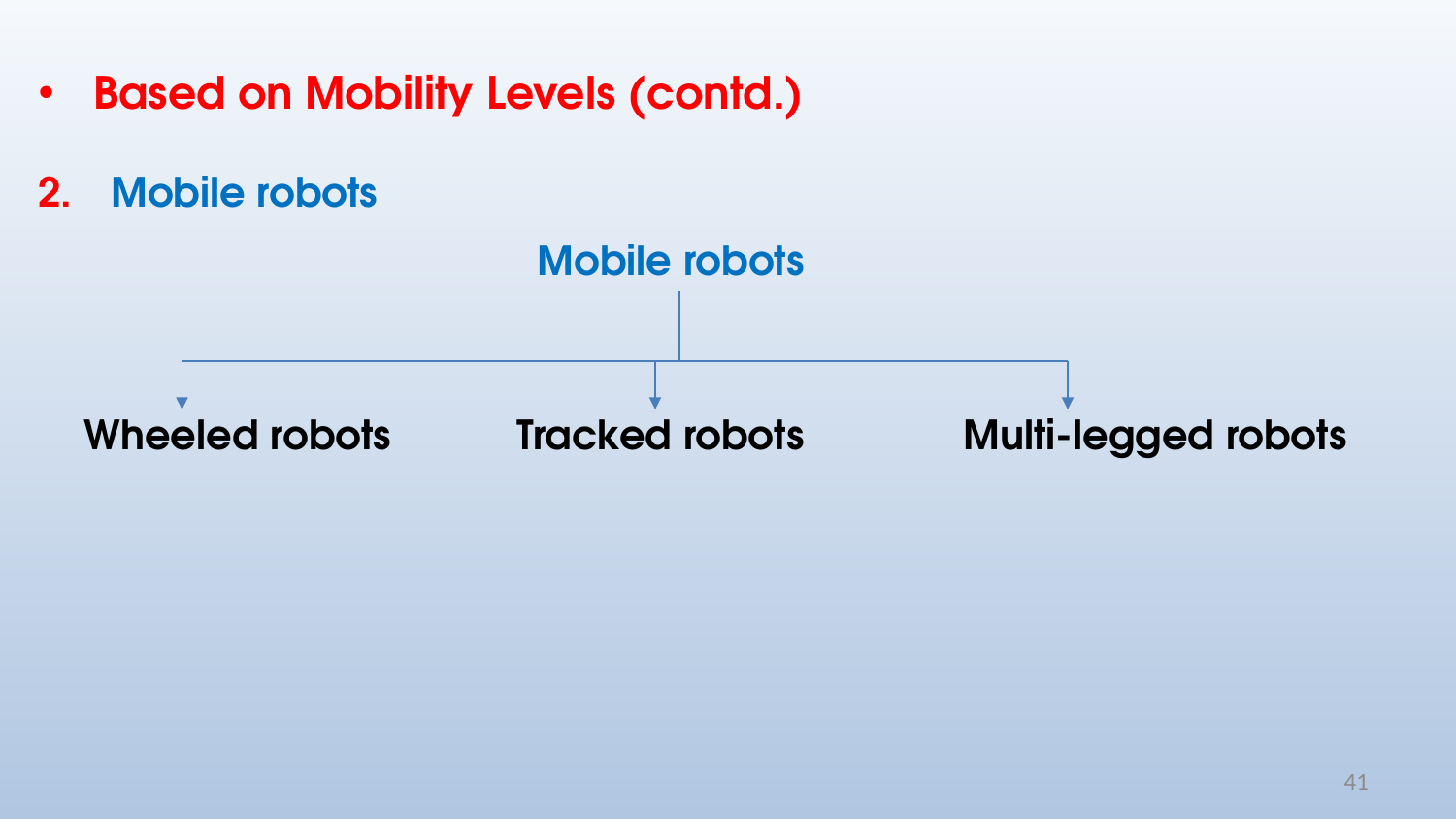

Based on Mobility Levels (contd.)

Mobile robots

    Wheeled robots           Tracked robots              Multi-legged robots

Mobile robots
41